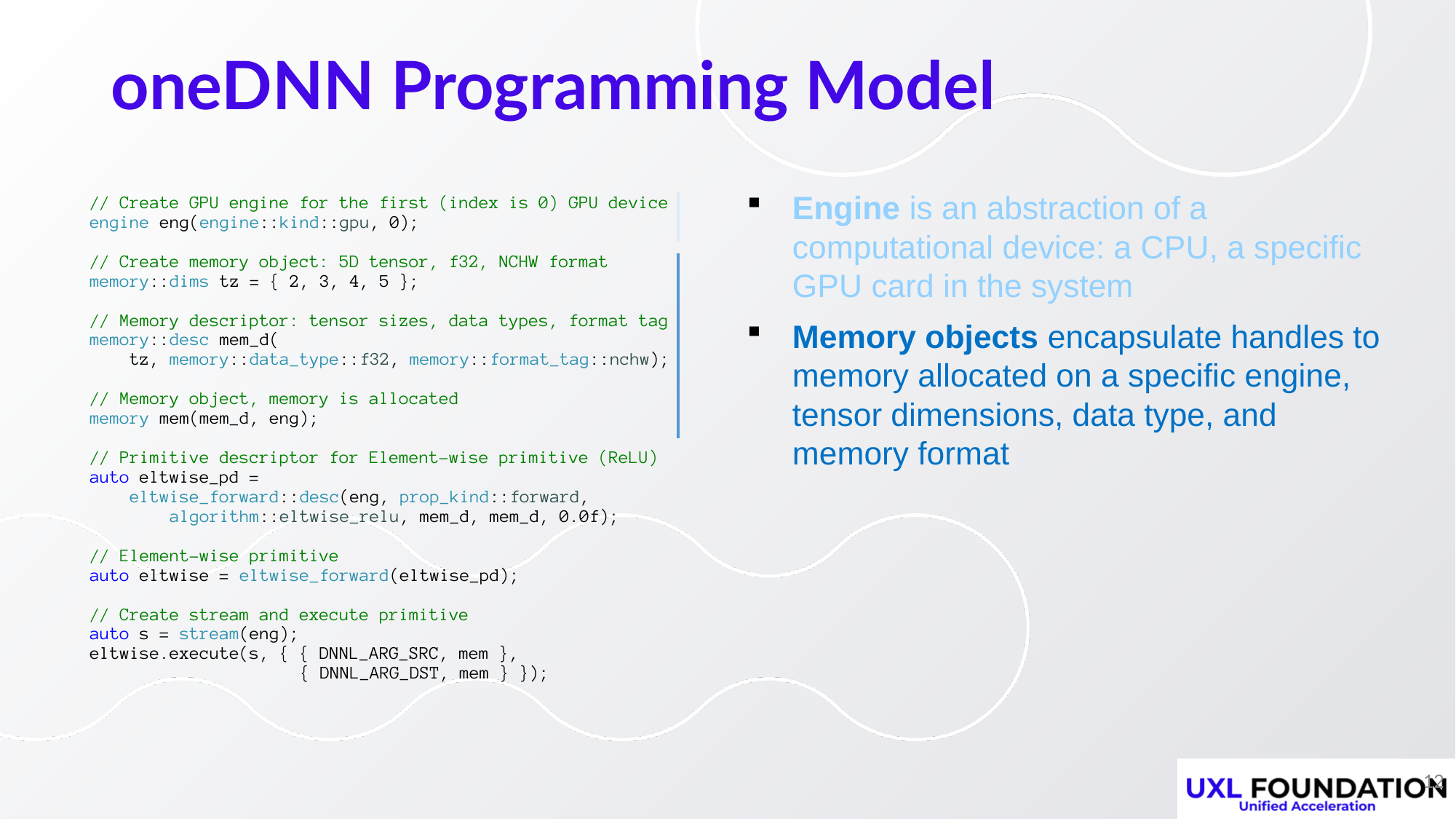

# oneDNN Programming Model
// Create GPU engine for the first (index is 0) GPU device
engine eng(engine::kind::gpu, 0);

// Create memory object: 5D tensor, f32, NCHW format
memory::dims tz = { 2, 3, 4, 5 };

// Memory descriptor: tensor sizes, data types, format tag
memory::desc mem_d(
    tz, memory::data_type::f32, memory::format_tag::nchw);

// Memory object, memory is allocated
memory mem(mem_d, eng);

// Primitive descriptor for Element-wise primitive (ReLU)
auto eltwise_pd =
    eltwise_forward::desc(eng, prop_kind::forward,
        algorithm::eltwise_relu, mem_d, mem_d, 0.0f);

// Element-wise primitive
auto eltwise = eltwise_forward(eltwise_pd);

// Create stream and execute primitive
auto s = stream(eng);
eltwise.execute(s, { { DNNL_ARG_SRC, mem },
                     { DNNL_ARG_DST, mem } });

Engine is an abstraction of a computational device: a CPU, a specific GPU card in the system
Memory objects encapsulate handles to memory allocated on a specific engine, tensor dimensions, data type, and memory format
12